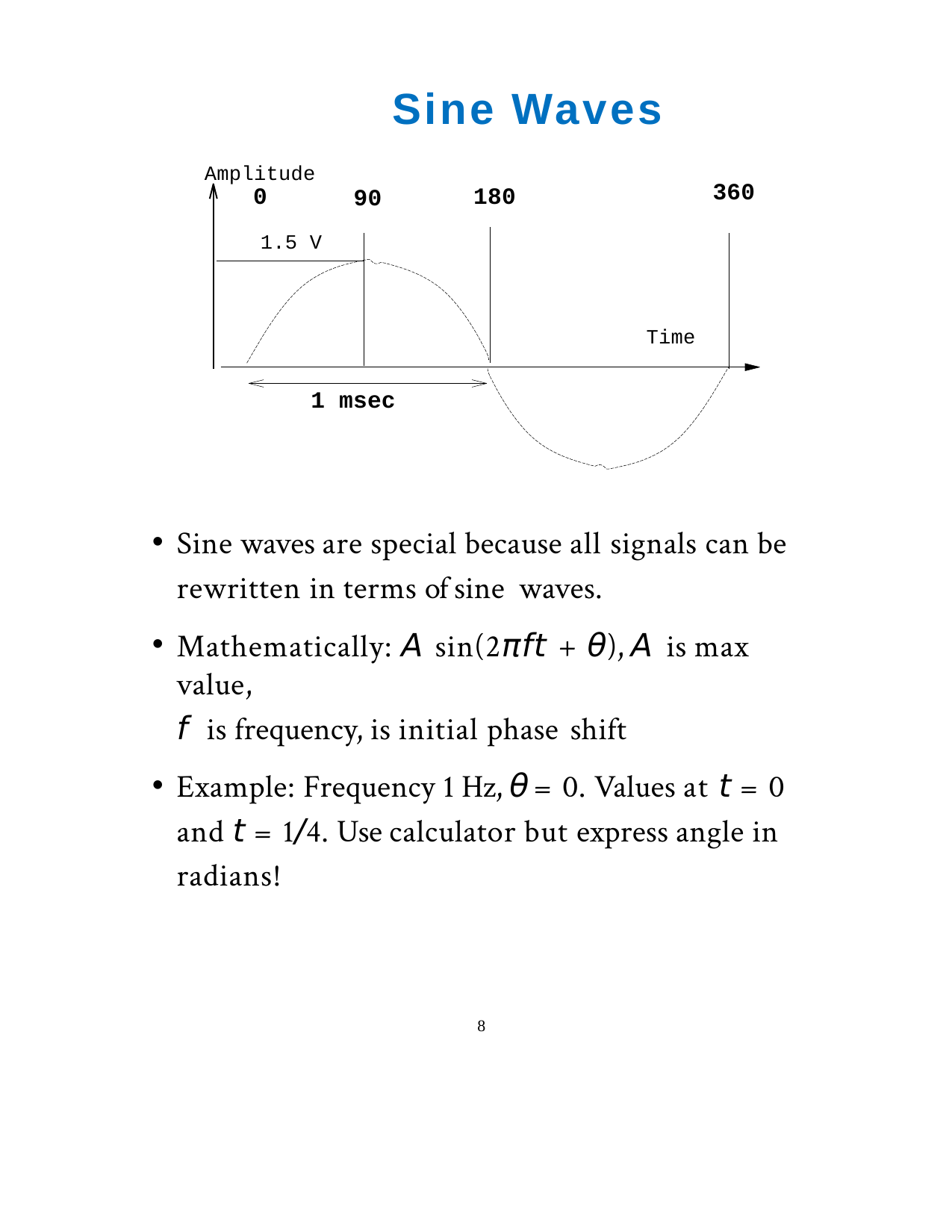

Sine Waves
Amplitude
360
0
1.5 V
180
90

Time

1 msec

Sine waves are special because all signals can be  rewritten in terms of sine waves.
Mathematically: A sin(2πft + θ), A is max value,
f is frequency, is initial phase shift
Example: Frequency 1 Hz, θ = 0. Values at t = 0  and t = 1/4. Use calculator but express angle in  radians!
8